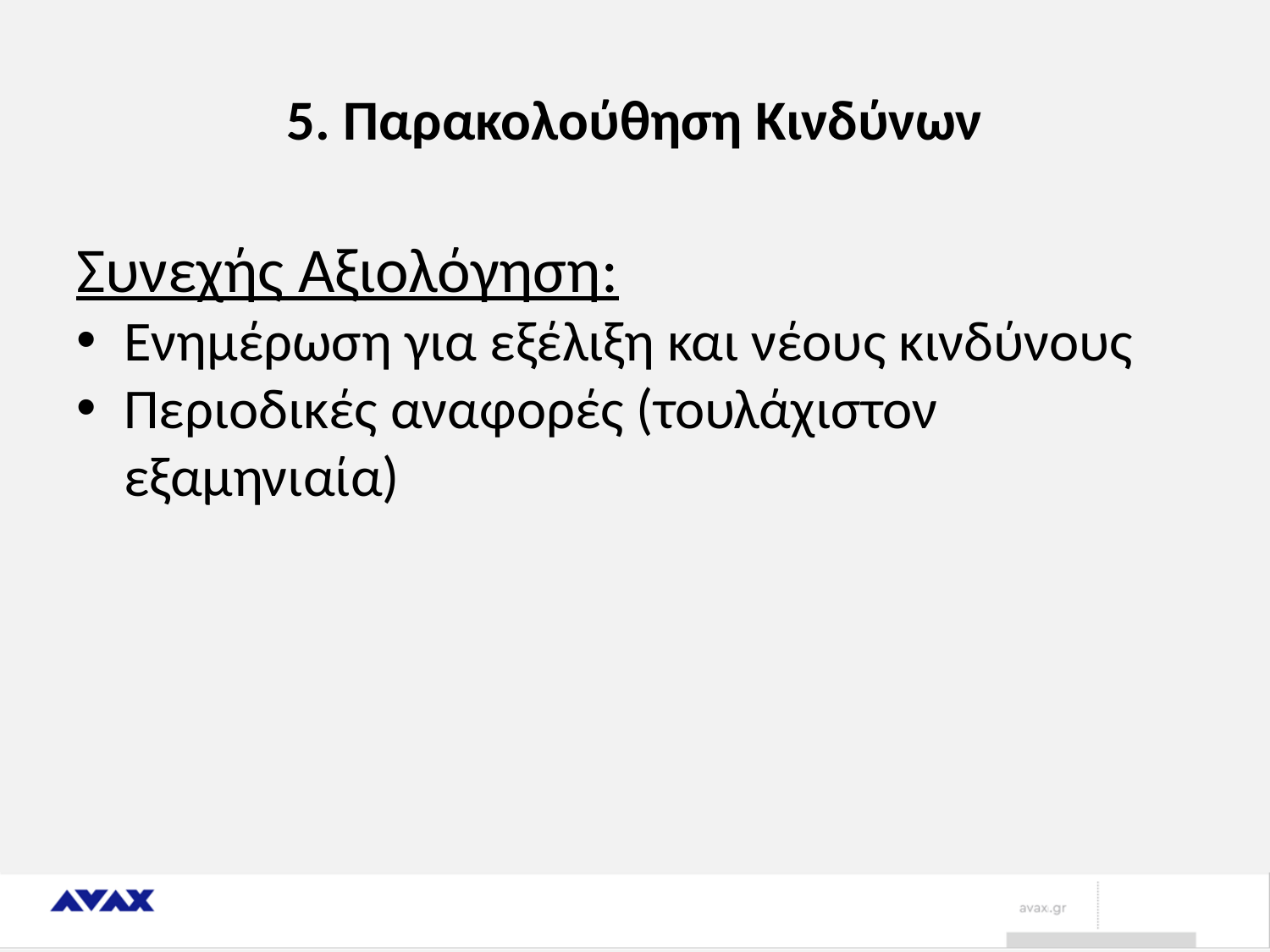

# 5. Παρακολούθηση Κινδύνων
Συνεχής Αξιολόγηση:
Ενημέρωση για εξέλιξη και νέους κινδύνους
Περιοδικές αναφορές (τουλάχιστον εξαμηνιαία)